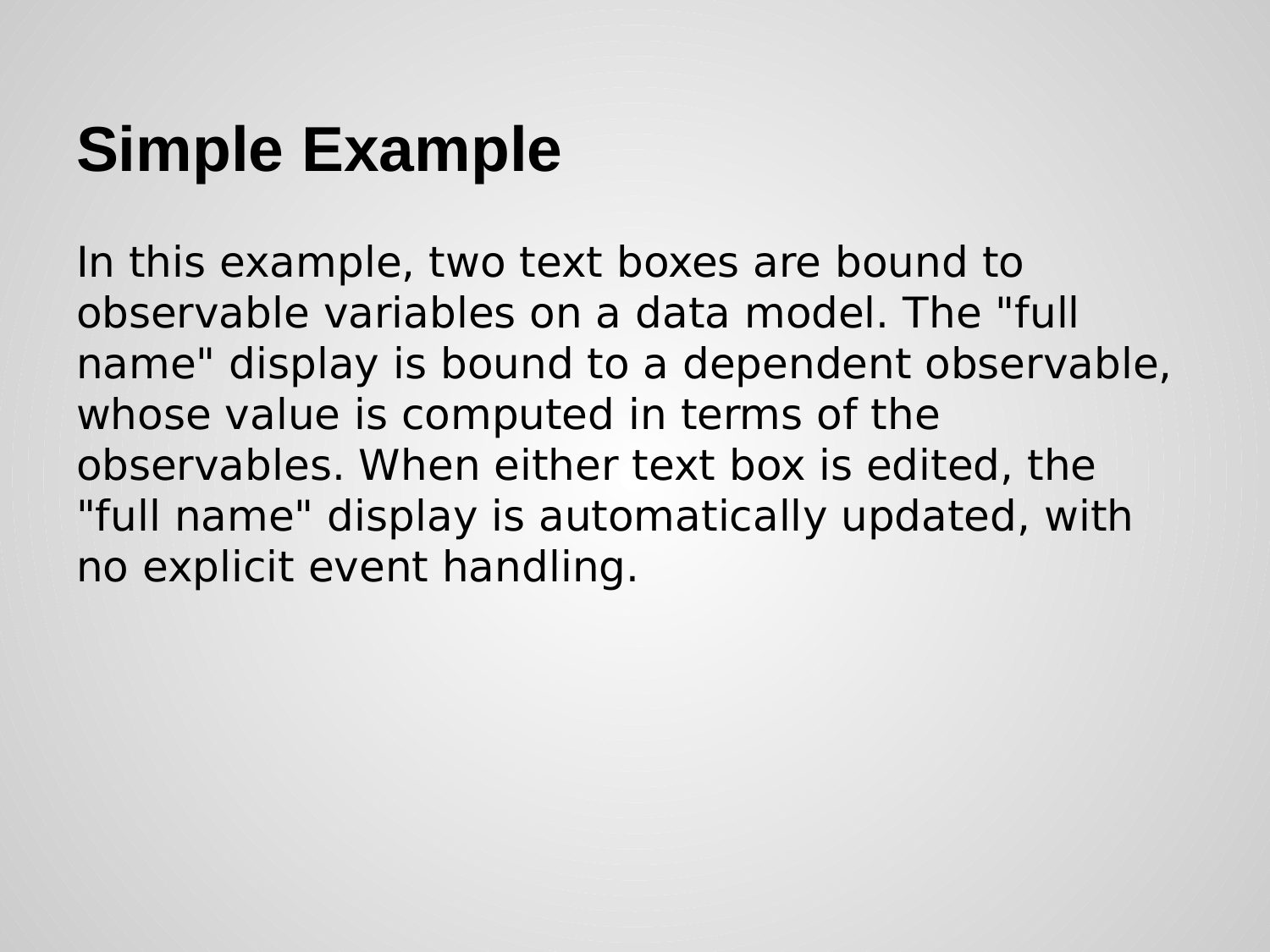

# Simple Example
In this example, two text boxes are bound to observable variables on a data model. The "full name" display is bound to a dependent observable, whose value is computed in terms of the observables. When either text box is edited, the "full name" display is automatically updated, with no explicit event handling.